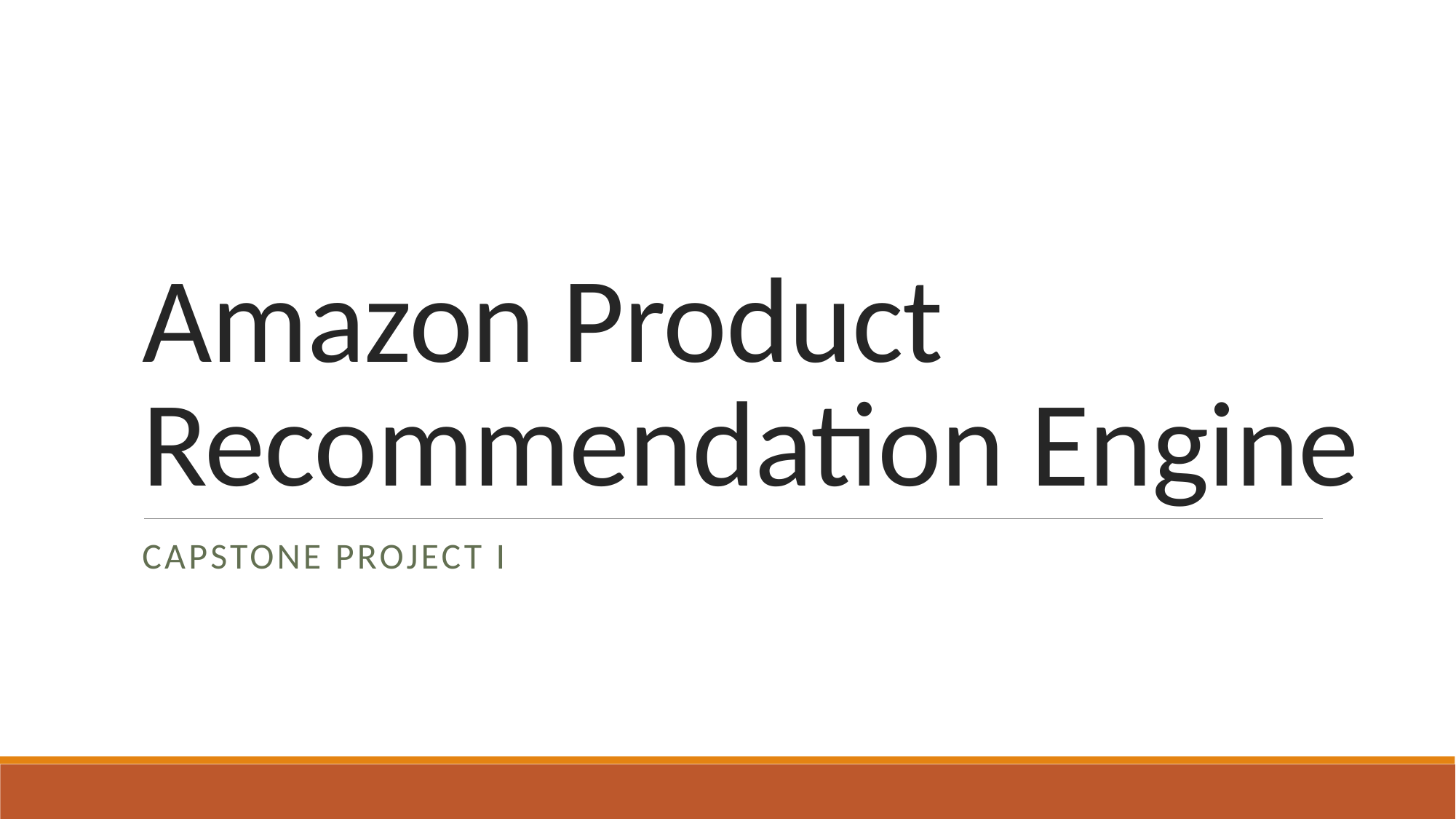

# Amazon Product Recommendation Engine
Capstone Project I